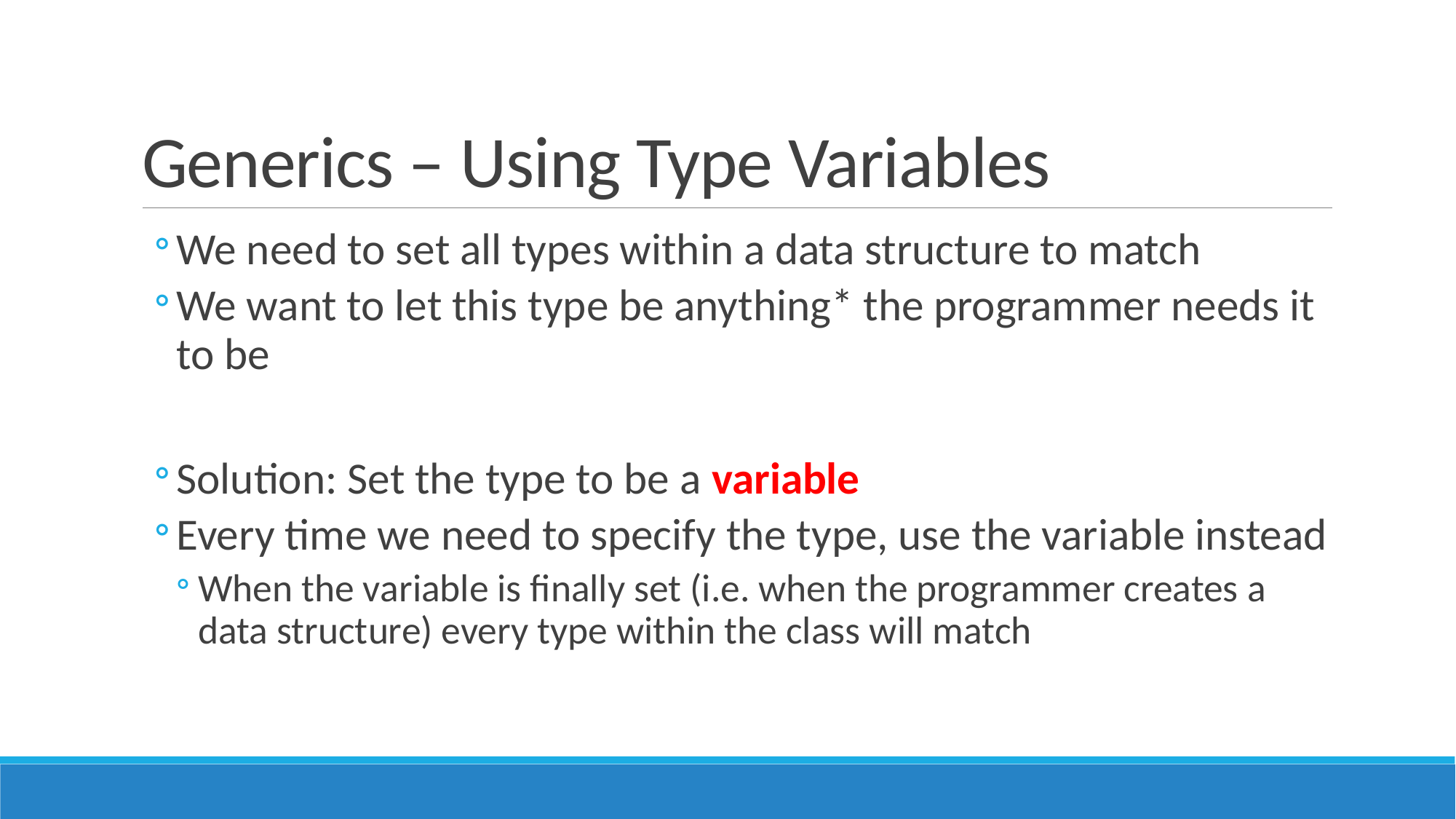

# Generics – Using Type Variables
We need to set all types within a data structure to match
We want to let this type be anything* the programmer needs it to be

Solution: Set the type to be a variable
Every time we need to specify the type, use the variable instead
When the variable is finally set (i.e. when the programmer creates a data structure) every type within the class will match